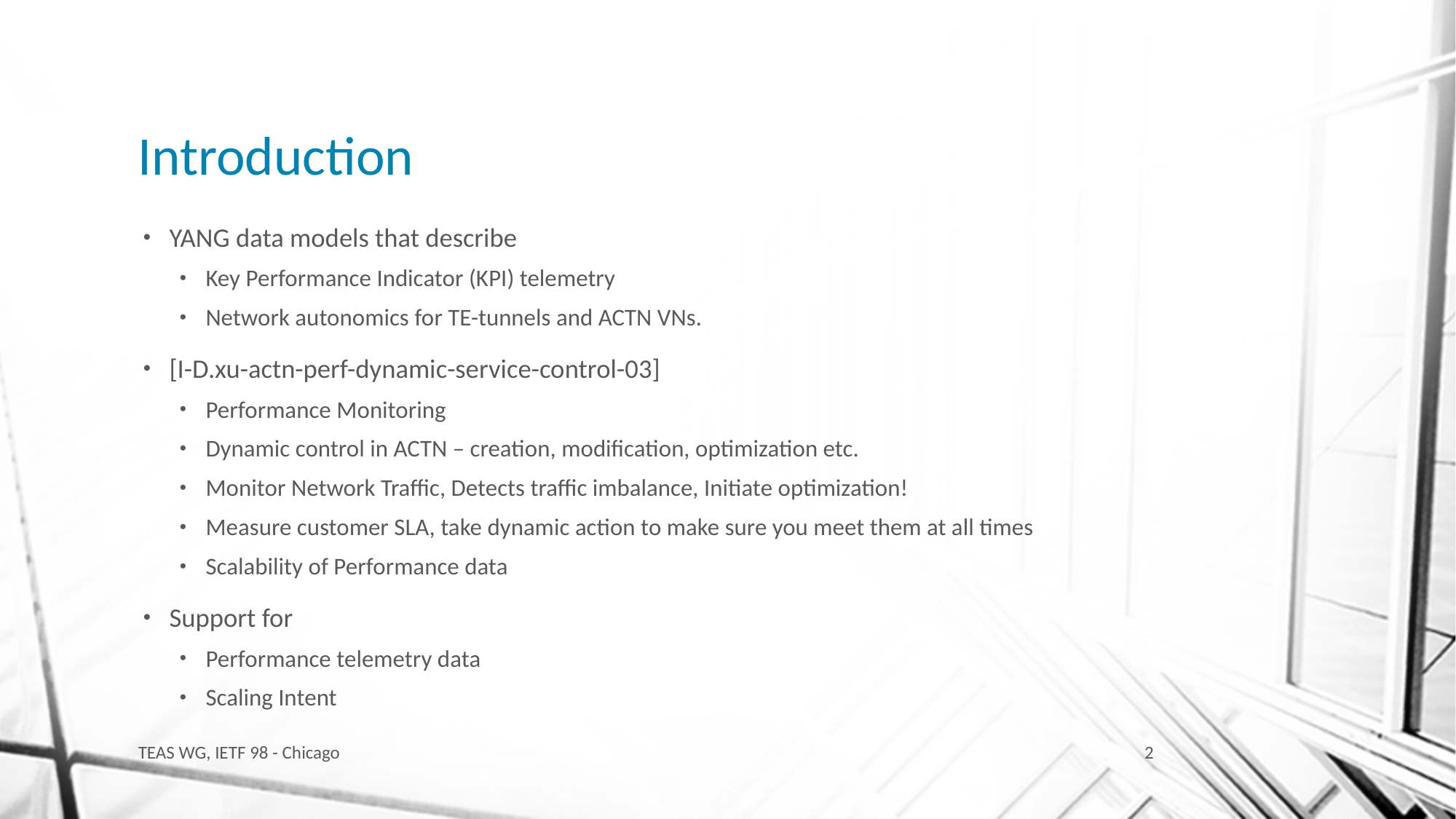

# Introduction
YANG data models that describe
Key Performance Indicator (KPI) telemetry
Network autonomics for TE-tunnels and ACTN VNs.
[I-D.xu-actn-perf-dynamic-service-control-03]
Performance Monitoring
Dynamic control in ACTN – creation, modification, optimization etc.
Monitor Network Traffic, Detects traffic imbalance, Initiate optimization!
Measure customer SLA, take dynamic action to make sure you meet them at all times
Scalability of Performance data
Support for
Performance telemetry data
Scaling Intent

TEAS WG, IETF 98 - Chicago
2